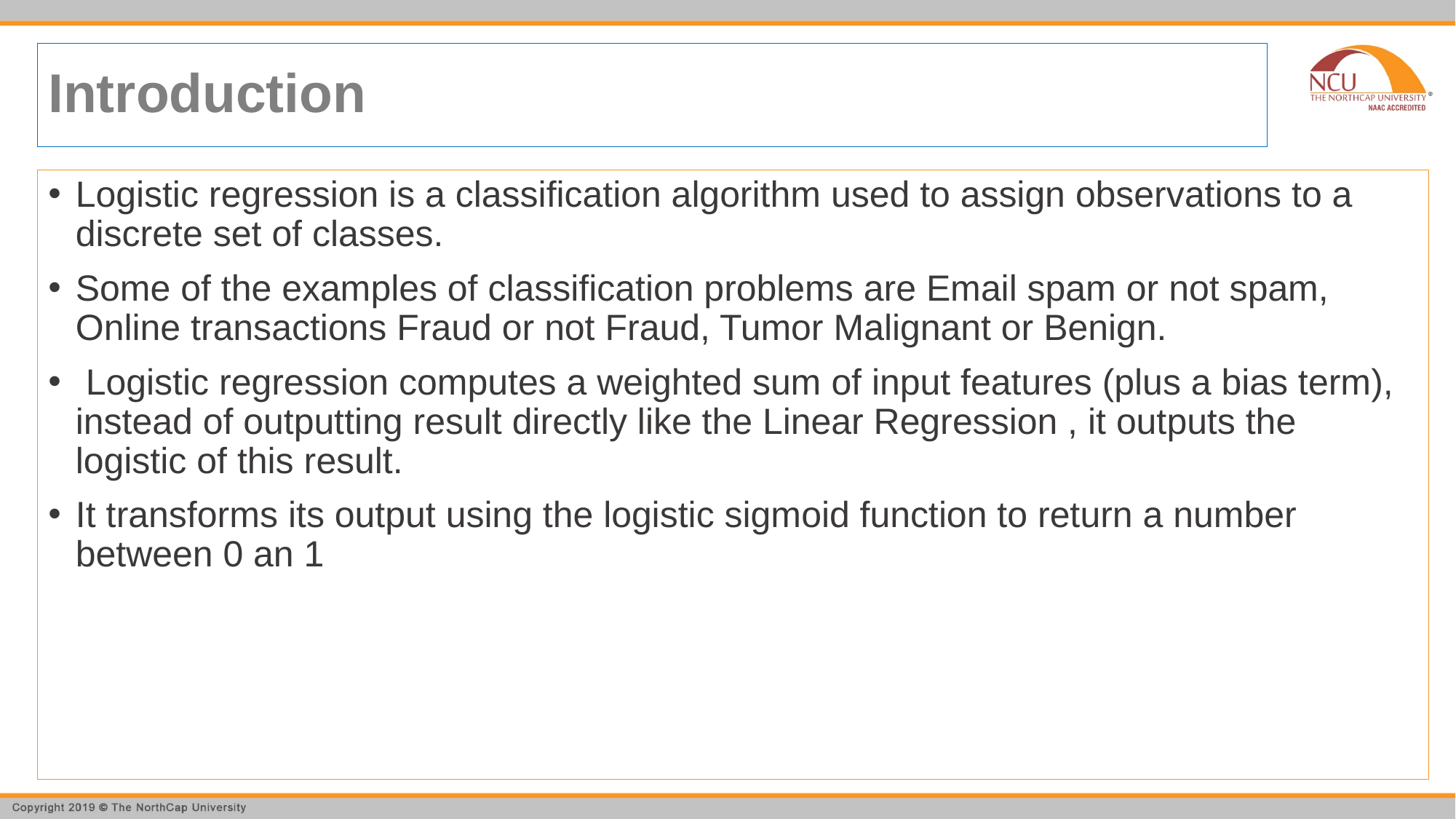

# Introduction
Logistic regression is a classification algorithm used to assign observations to a discrete set of classes.
Some of the examples of classification problems are Email spam or not spam, Online transactions Fraud or not Fraud, Tumor Malignant or Benign.
 Logistic regression computes a weighted sum of input features (plus a bias term), instead of outputting result directly like the Linear Regression , it outputs the logistic of this result.
It transforms its output using the logistic sigmoid function to return a number between 0 an 1